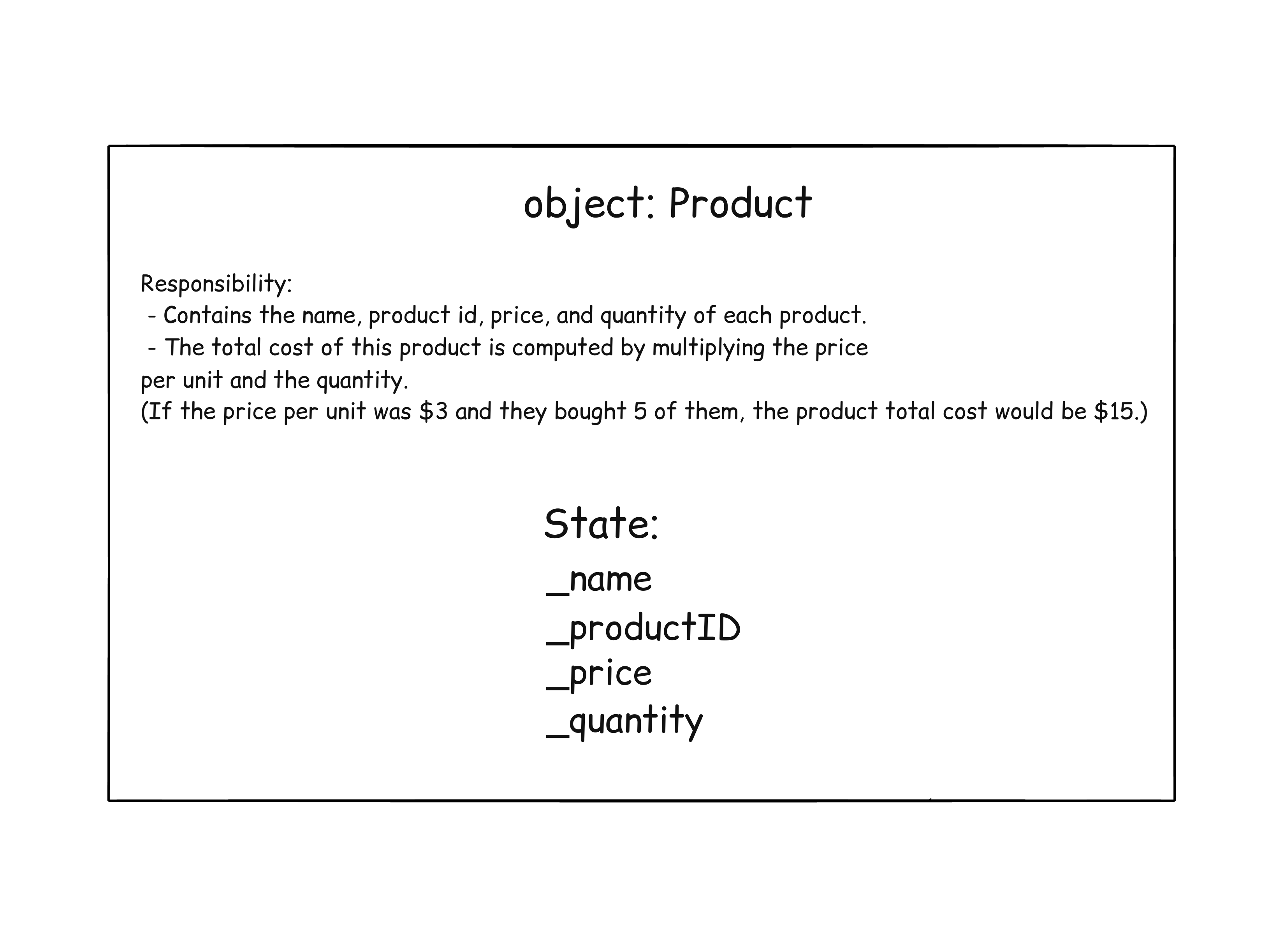

object:
Product
Responsibility:
- Contains the name, product id, price, and quantity of each product.
- The total cost of this product is computed by multiplying the price
per unit and the quantity.
(If
the
price
per
unit
was
$3
and
they bought 5 of them,
the
product
total
cost
would
be
$15.)
State:
_name
_productID
_price
_quantity